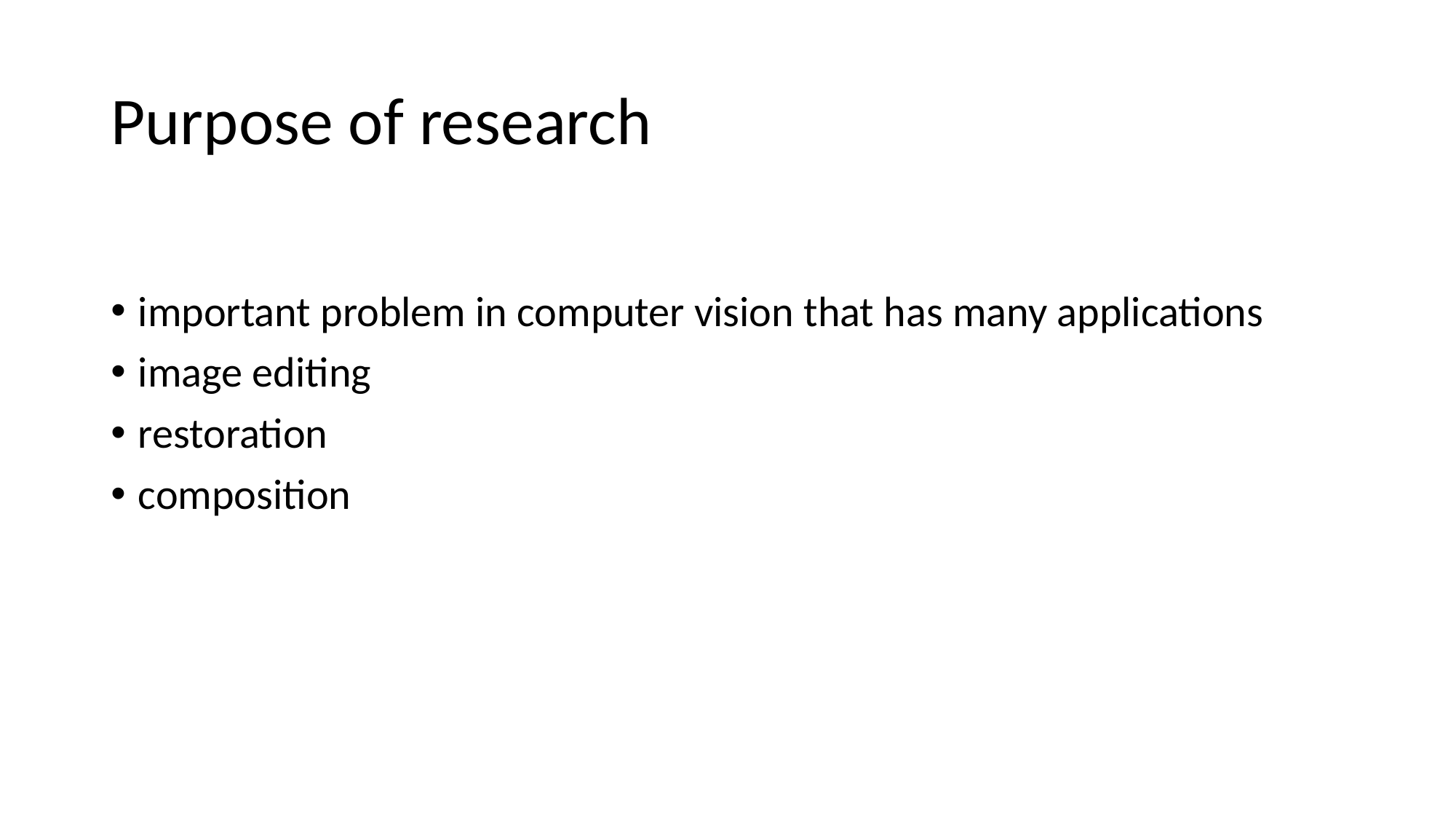

# Purpose of research

important problem in computer vision that has many applications
image editing
restoration
composition